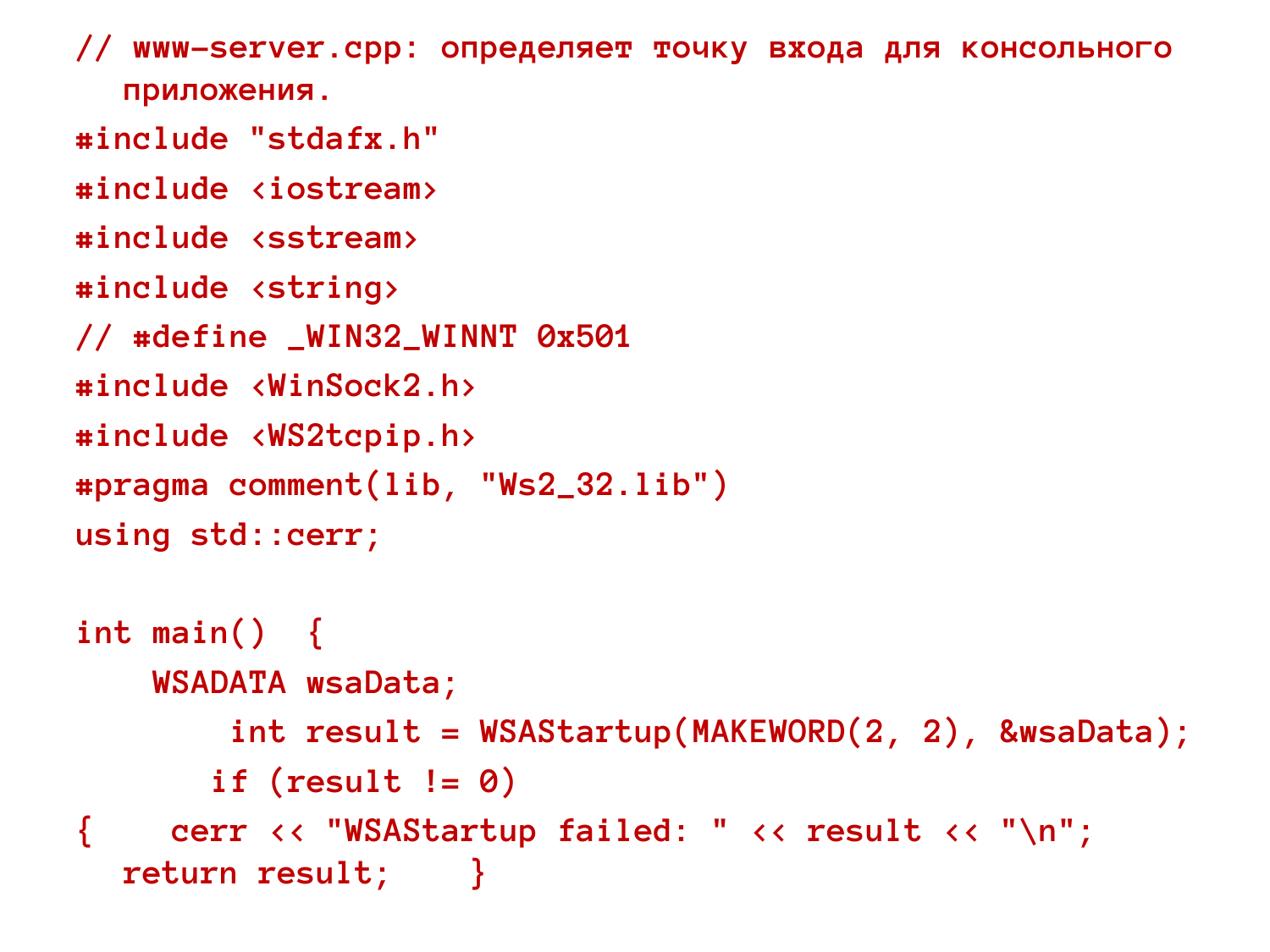

// www-server.cpp: определяет точку входа для консольного приложения.
#include "stdafx.h"
#include <iostream>
#include <sstream>
#include <string>
// #define _WIN32_WINNT 0x501
#include <WinSock2.h>
#include <WS2tcpip.h>
#pragma comment(lib, "Ws2_32.lib")
using std::cerr;

int main()  {
    WSADATA wsaData;
        int result = WSAStartup(MAKEWORD(2, 2), &wsaData);
       if (result != 0)
{    cerr << "WSAStartup failed: " << result << "\n";    return result;    }